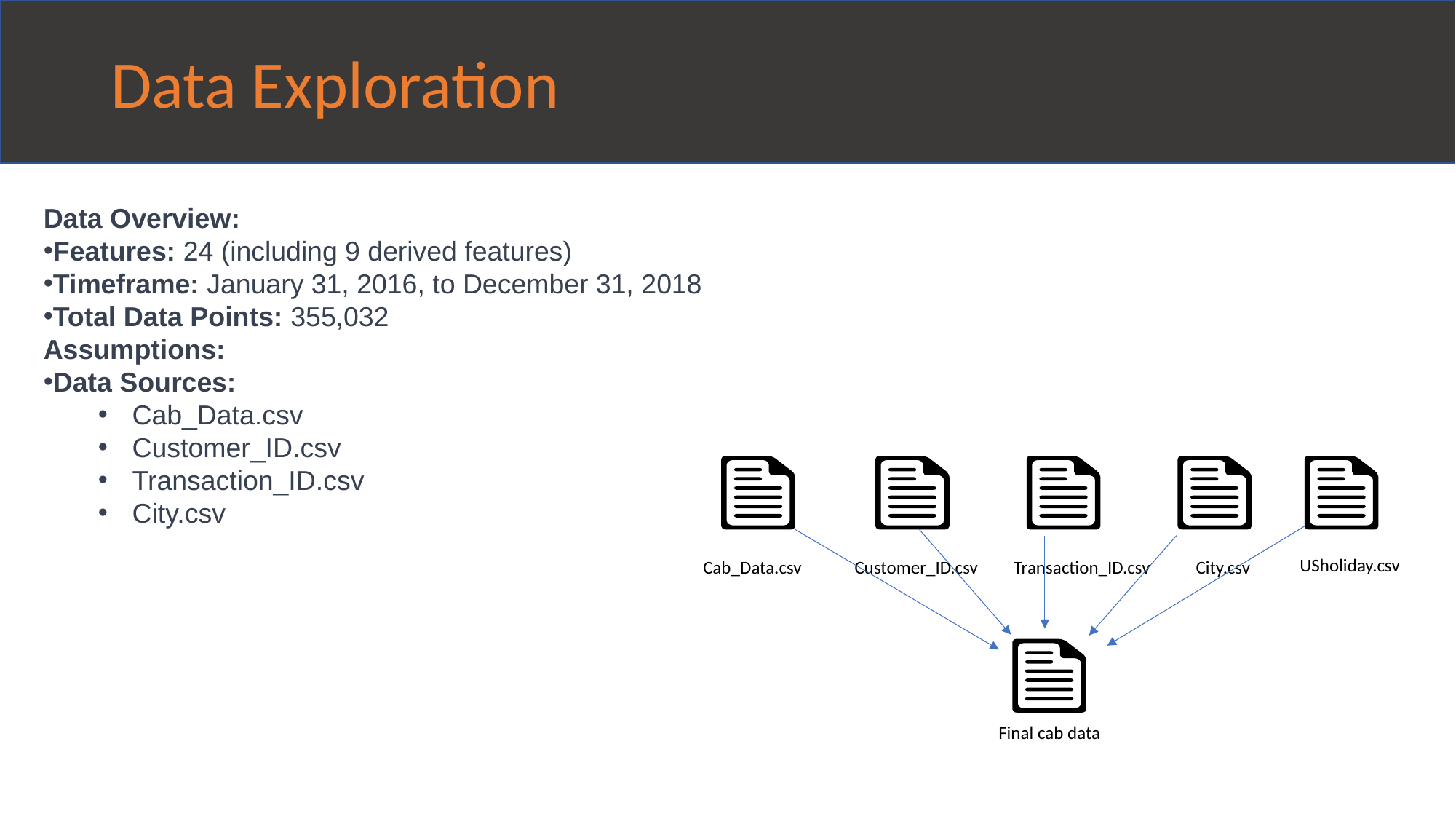

# Data Exploration

Data Overview:
Features: 24 (including 9 derived features)
Timeframe: January 31, 2016, to December 31, 2018
Total Data Points: 355,032
Assumptions:
Data Sources:
Cab_Data.csv
Customer_ID.csv
Transaction_ID.csv
City.csv

Cab_Data.csv
Customer_ID.csv
City.csv
Transaction_ID.csv

Final cab data

USholiday.csv